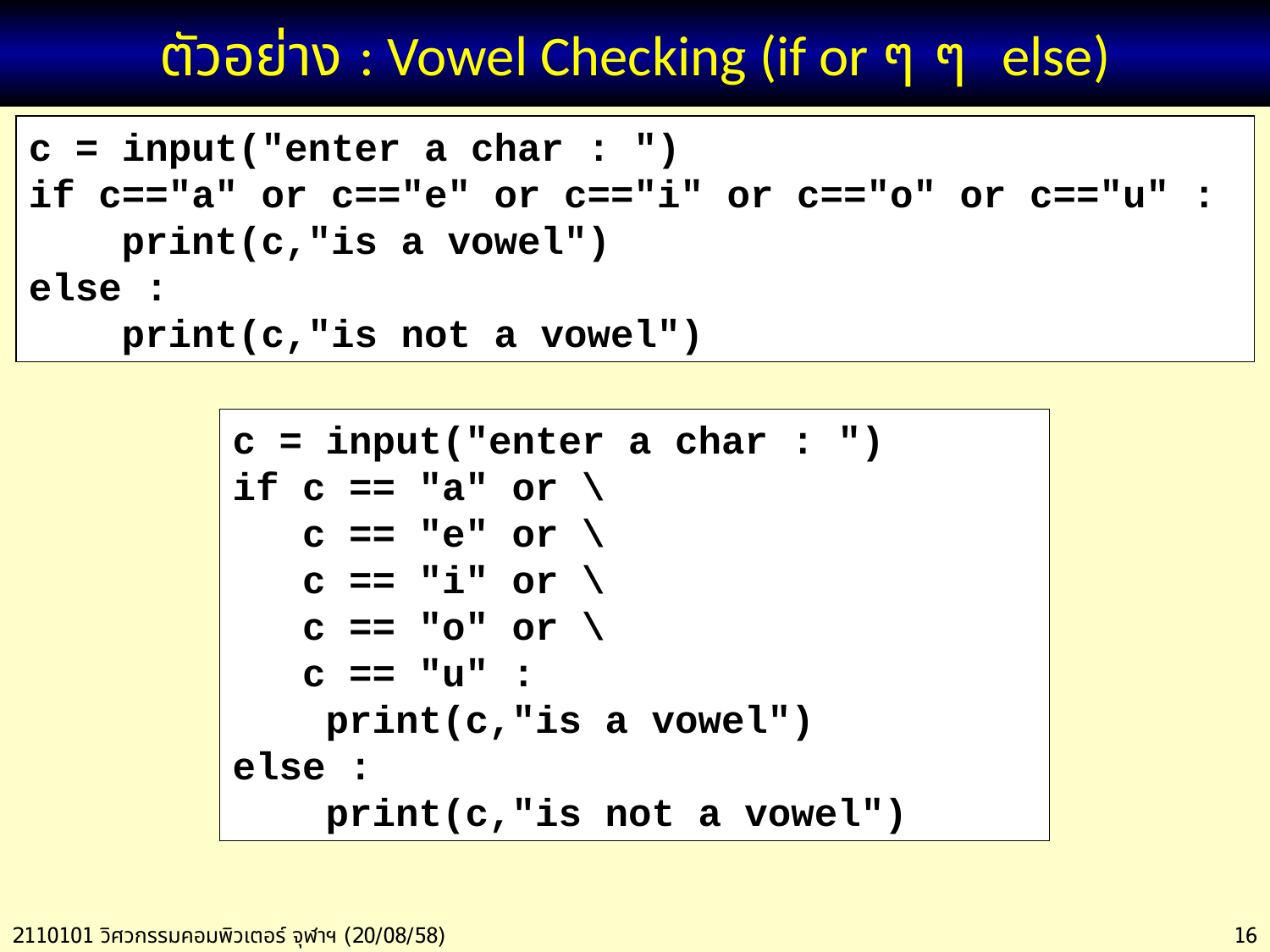

# ตัวอย่าง : Vowel Checking (if or ๆ ๆ  else)
c = input("enter a char : ")
if c=="a" or c=="e" or c=="i" or c=="o" or c=="u" :
    print(c,"is a vowel")
else :
    print(c,"is not a vowel")
c = input("enter a char : ")
if c == "a" or \
   c == "e" or \
   c == "i" or \
   c == "o" or \
   c == "u" :
    print(c,"is a vowel")
else :
    print(c,"is not a vowel")